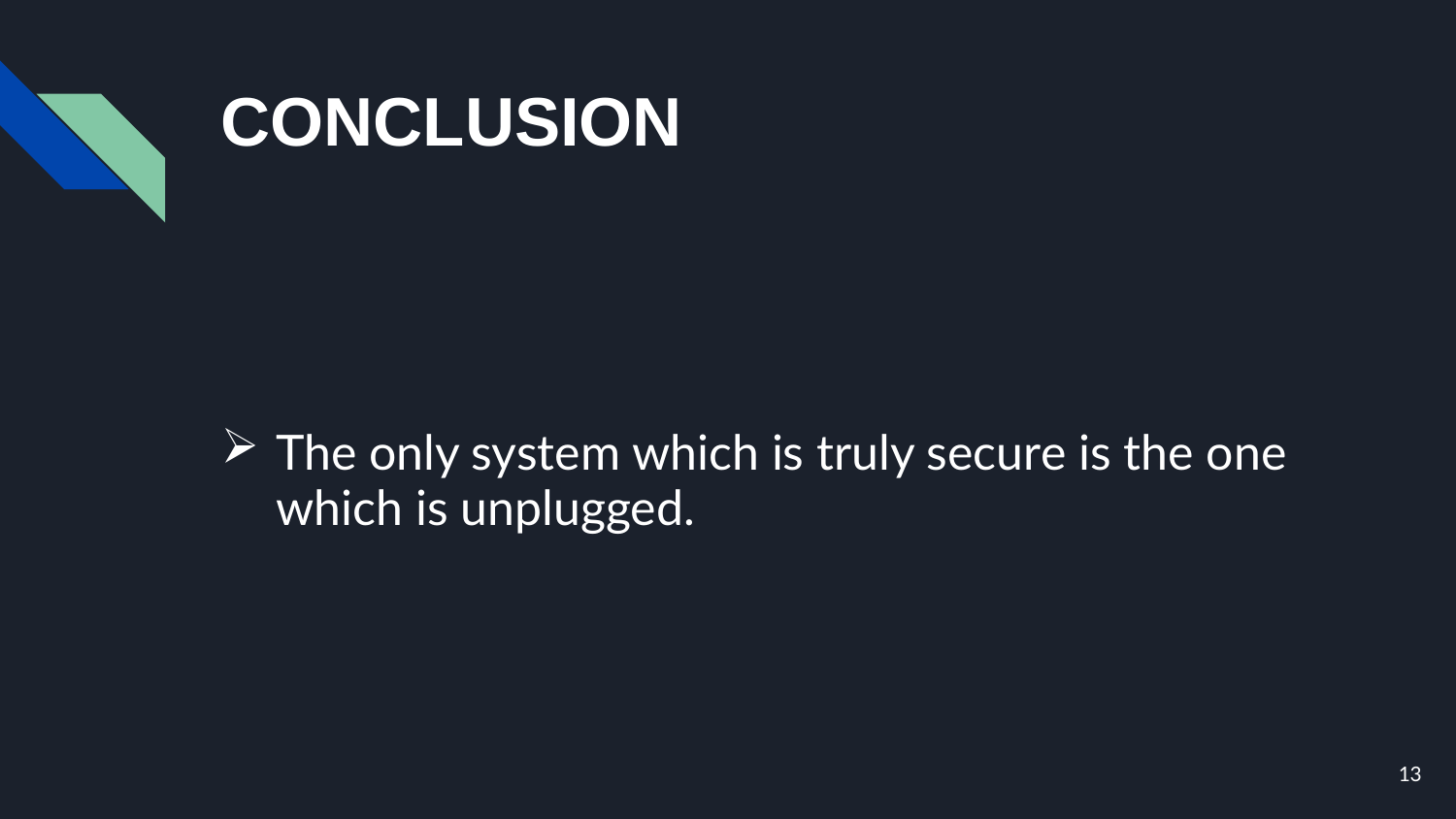

# CONCLUSION

The only system which is truly secure is the one which is unplugged.
13